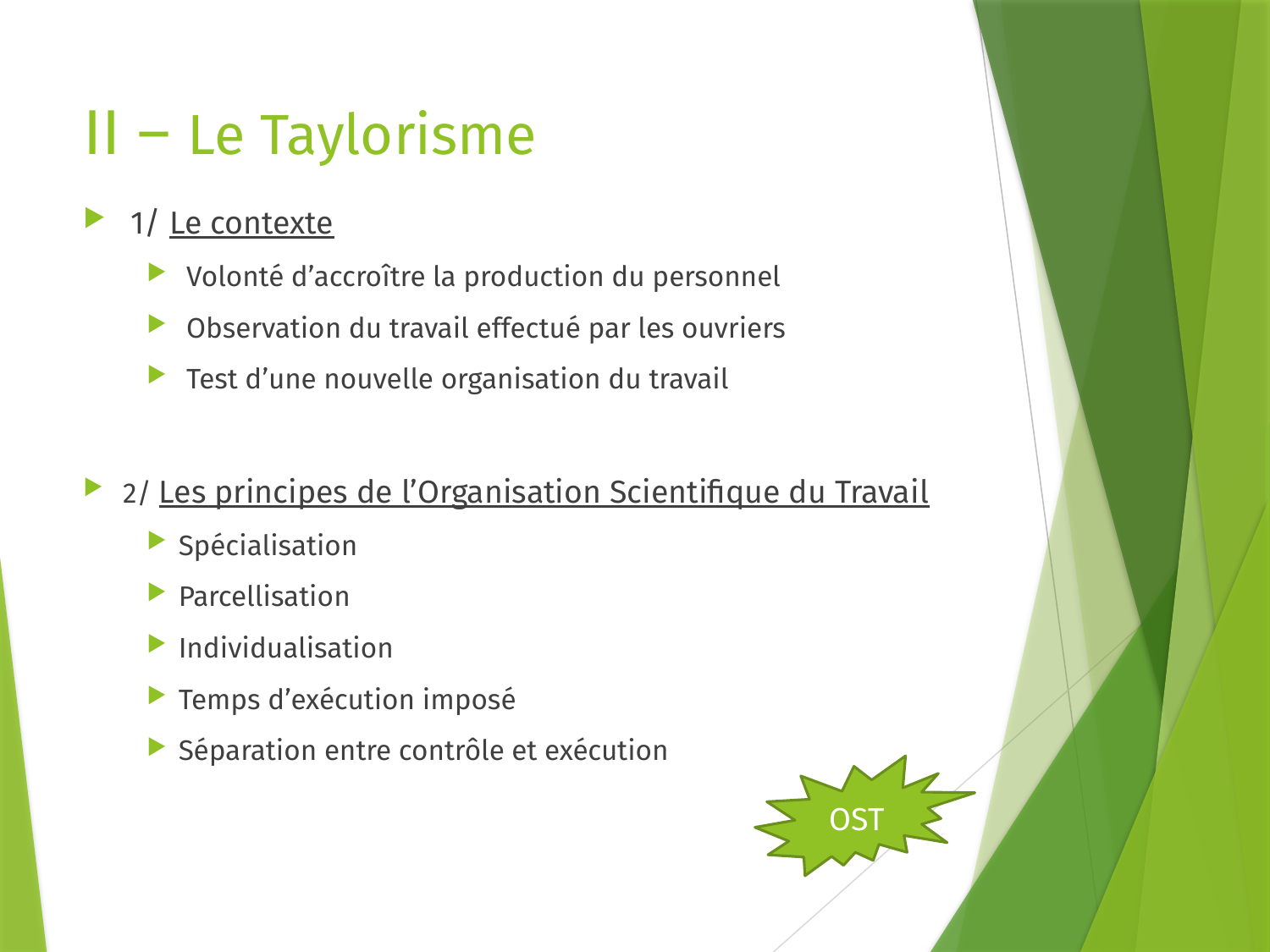

# II – Le Taylorisme
1/ Le contexte
Volonté d’accroître la production du personnel
Observation du travail effectué par les ouvriers
Test d’une nouvelle organisation du travail

2/ Les principes de l’Organisation Scientifique du Travail
Spécialisation
Parcellisation
Individualisation
Temps d’exécution imposé
Séparation entre contrôle et exécution

OST